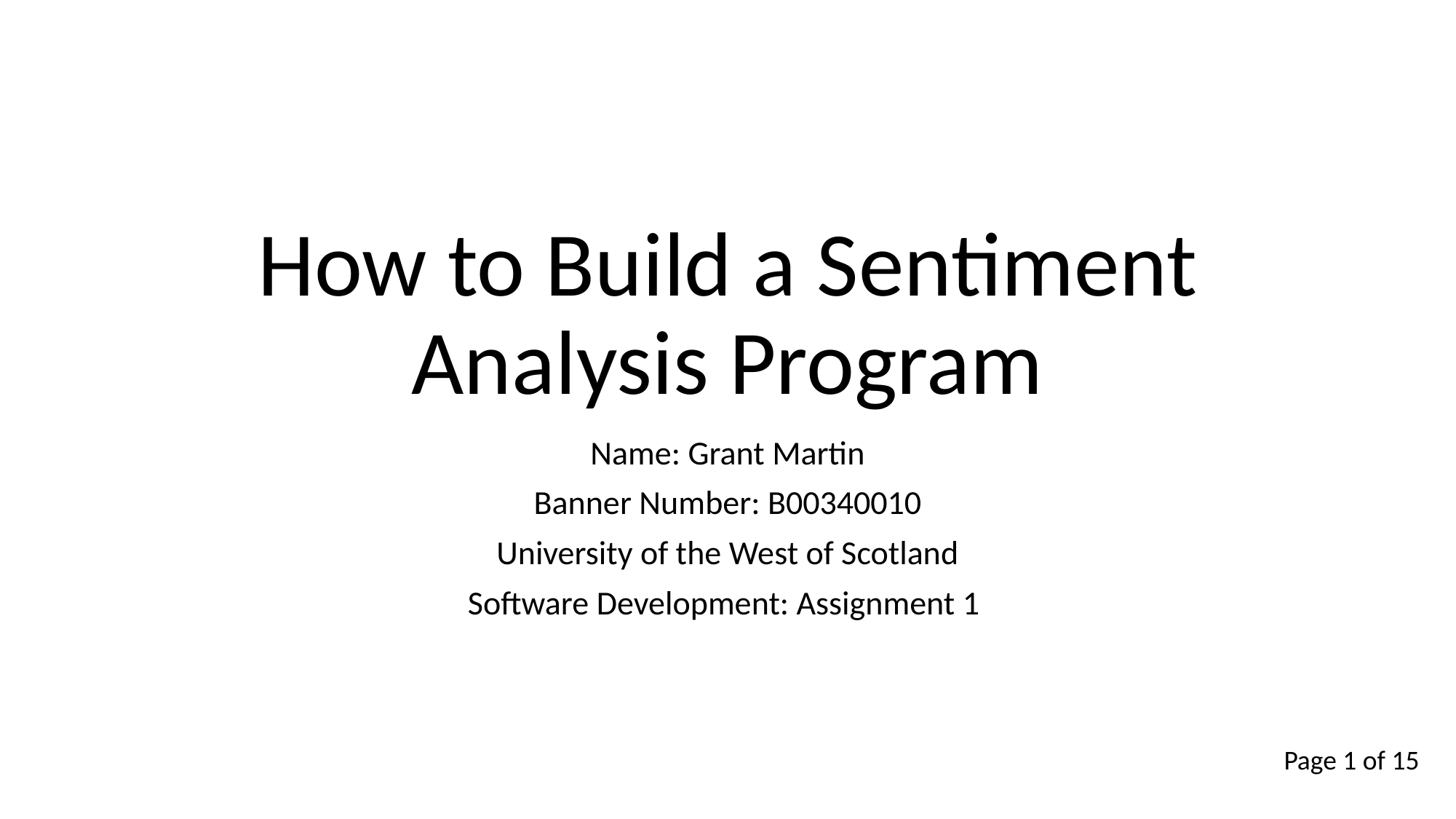

# How to Build a Sentiment Analysis Program
Name: Grant Martin
Banner Number: B00340010
University of the West of Scotland
Software Development: Assignment 1

Page 1 of 15